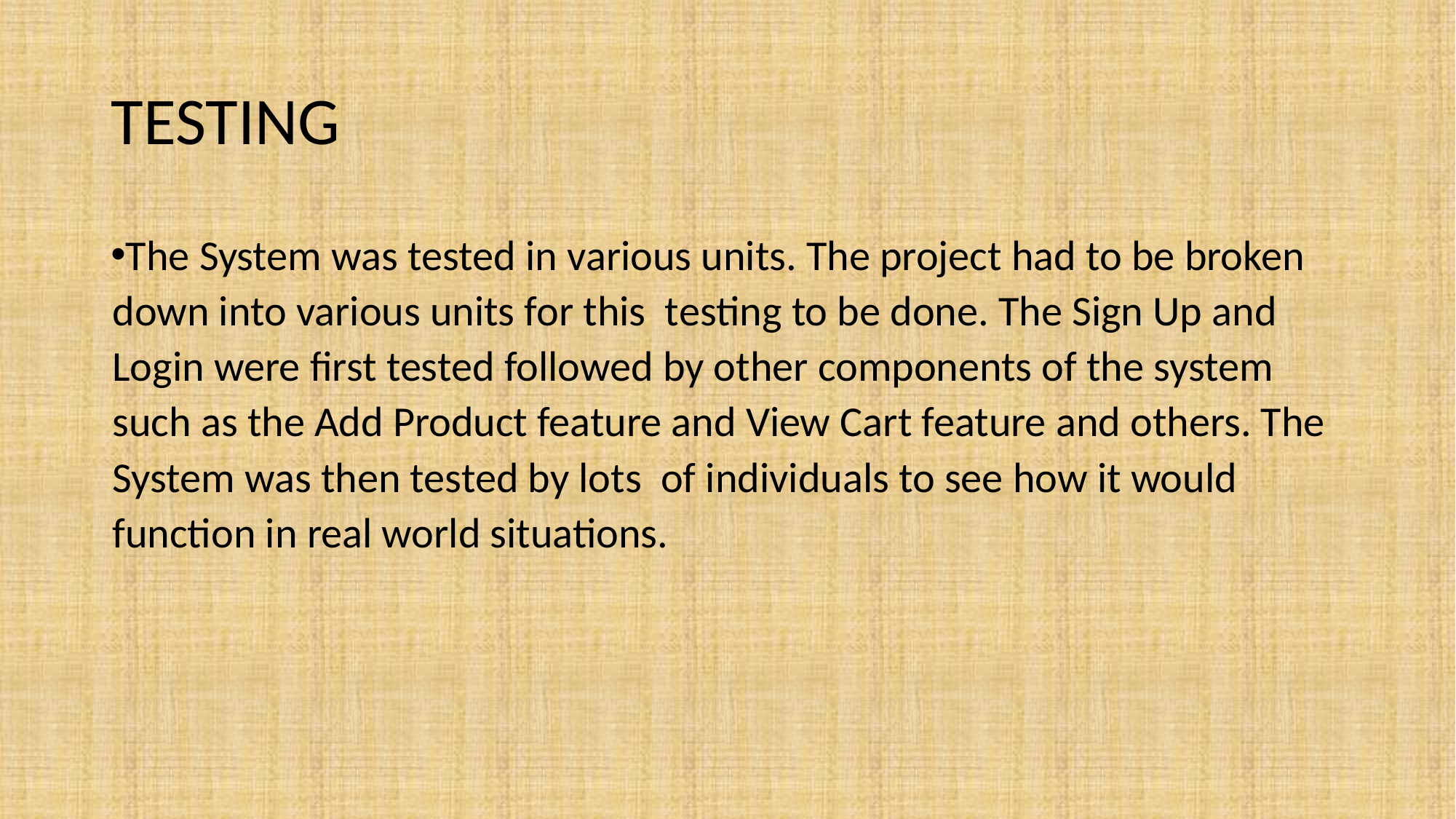

# TESTING
The System was tested in various units. The project had to be broken down into various units for this  testing to be done. The Sign Up and Login were first tested followed by other components of the system  such as the Add Product feature and View Cart feature and others. The System was then tested by lots  of individuals to see how it would function in real world situations.